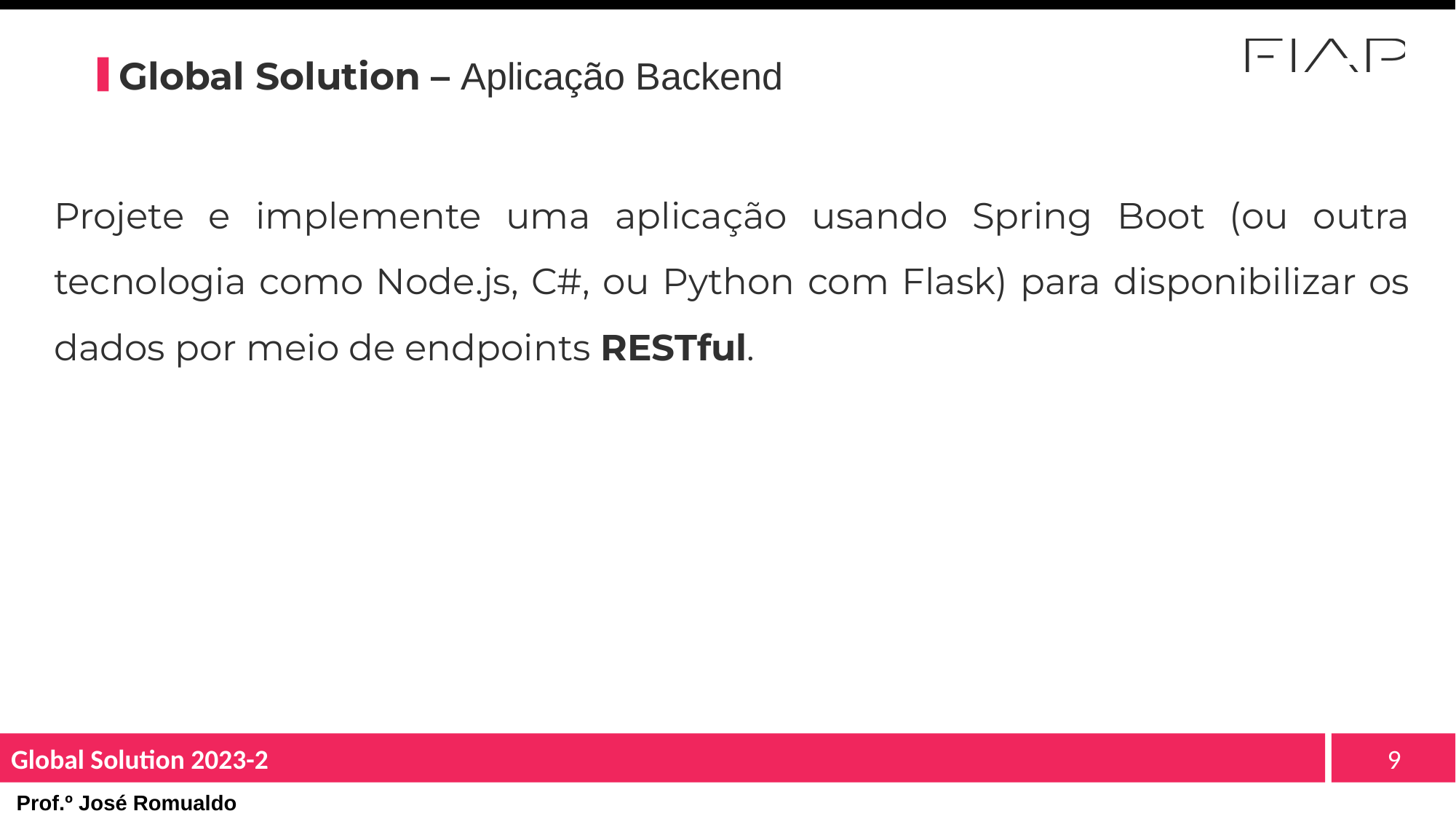

Global Solution – Aplicação Backend
Projete e implemente uma aplicação usando Spring Boot (ou outra tecnologia como Node.js, C#, ou Python com Flask) para disponibilizar os dados por meio de endpoints RESTful.